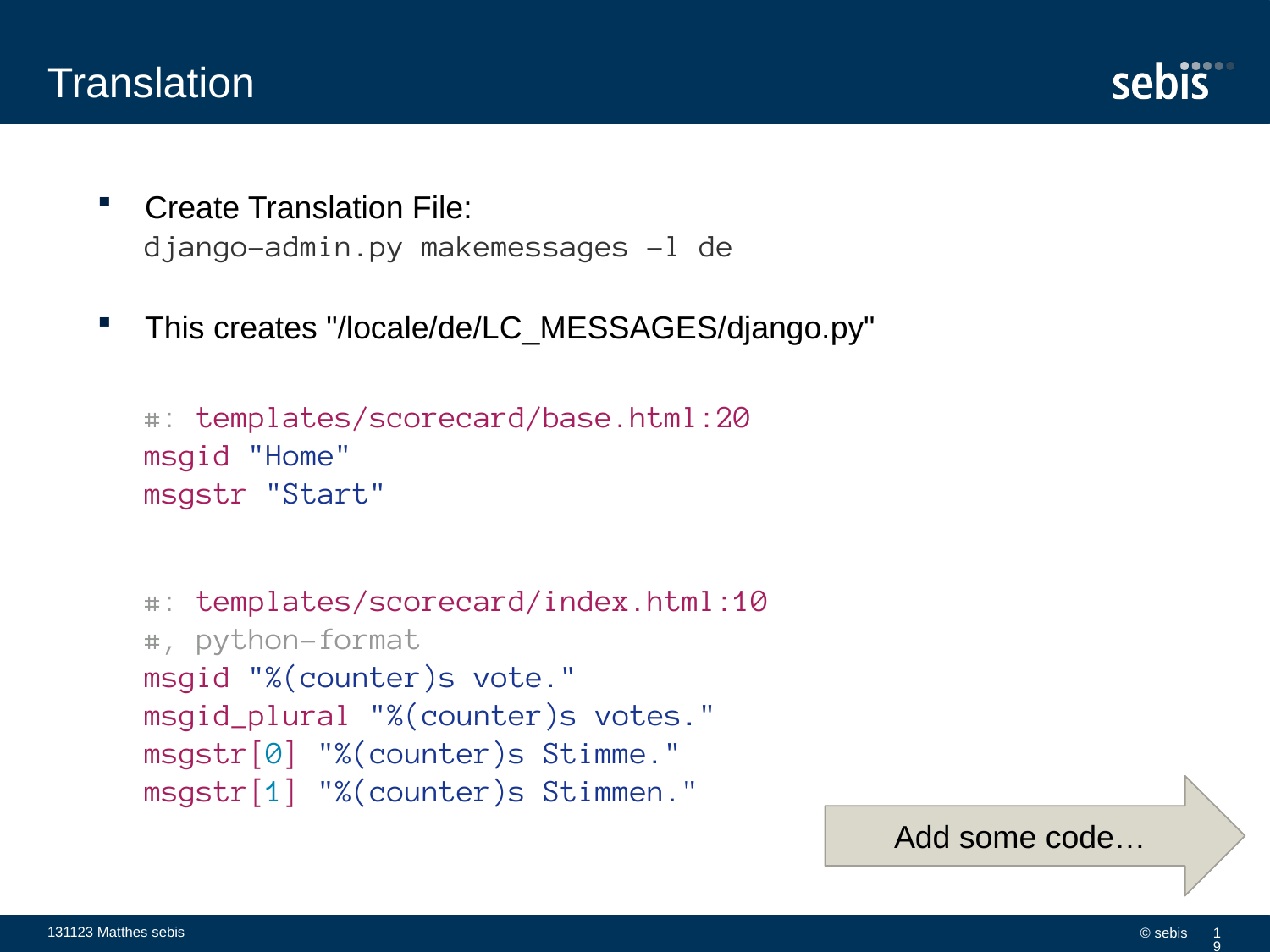

# Translation

Create Translation File:
django-admin.py makemessages -l de
This creates "/locale/de/LC_MESSAGES/django.py"

	#: templates/scorecard/base.html:20
msgid "Home"
msgstr "Start"

	#: templates/scorecard/index.html:10
#, python-format
msgid "%(counter)s vote."
msgid_plural "%(counter)s votes."
msgstr[0] "%(counter)s Stimme."
msgstr[1] "%(counter)s Stimmen."
Add some code…
131123 Matthes sebis
© sebis
19